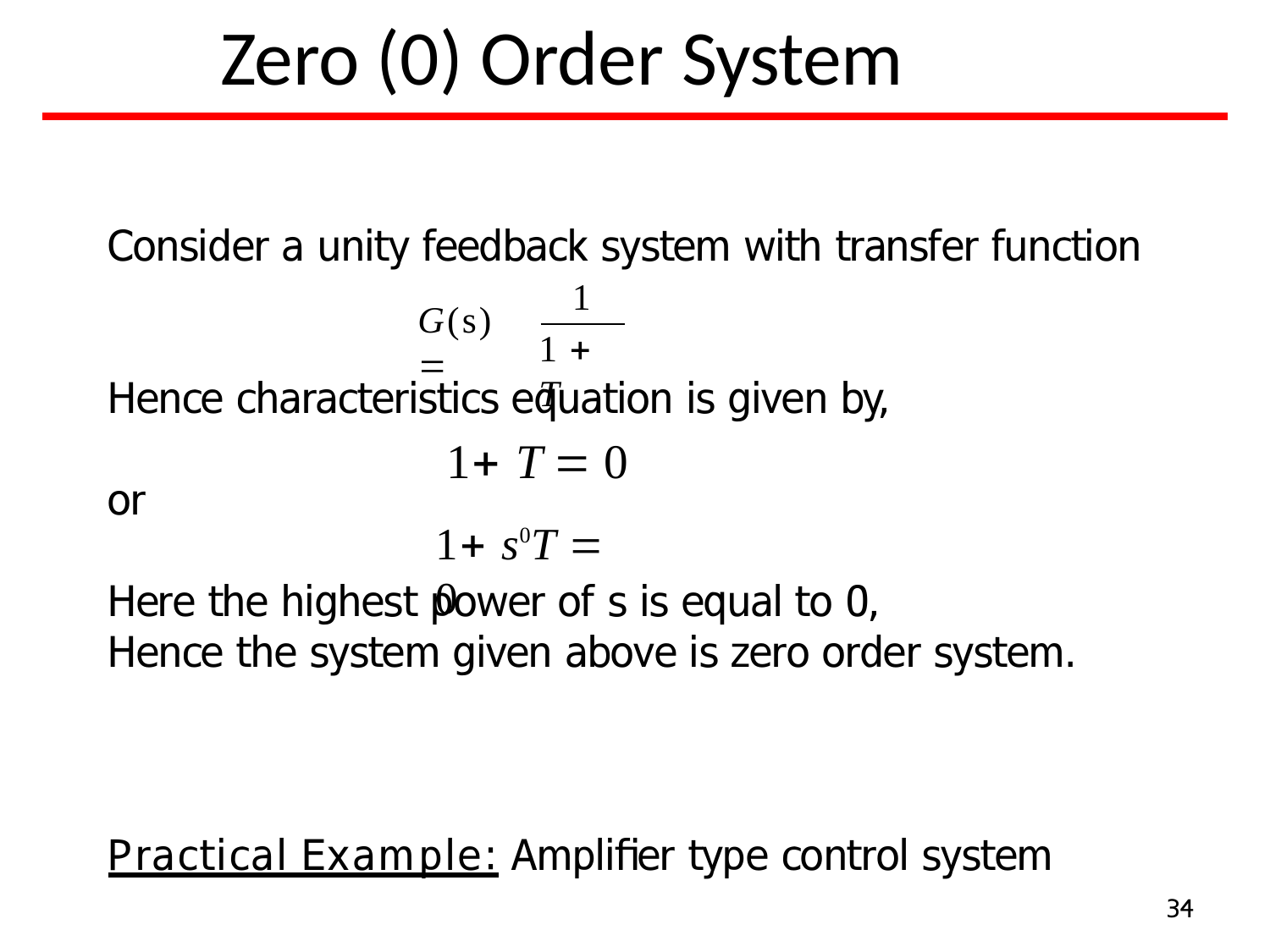

# Zero (0) Order System

Consider a unity feedback system with transfer function
1
G(s) =
1 + T

Hence characteristics equation is given by,
1+ T = 0
1+ s0T = 0
or
Here the highest power of s is equal to 0,
Hence the system given above is zero order system.
Practical Example: Amplifier type control system
34